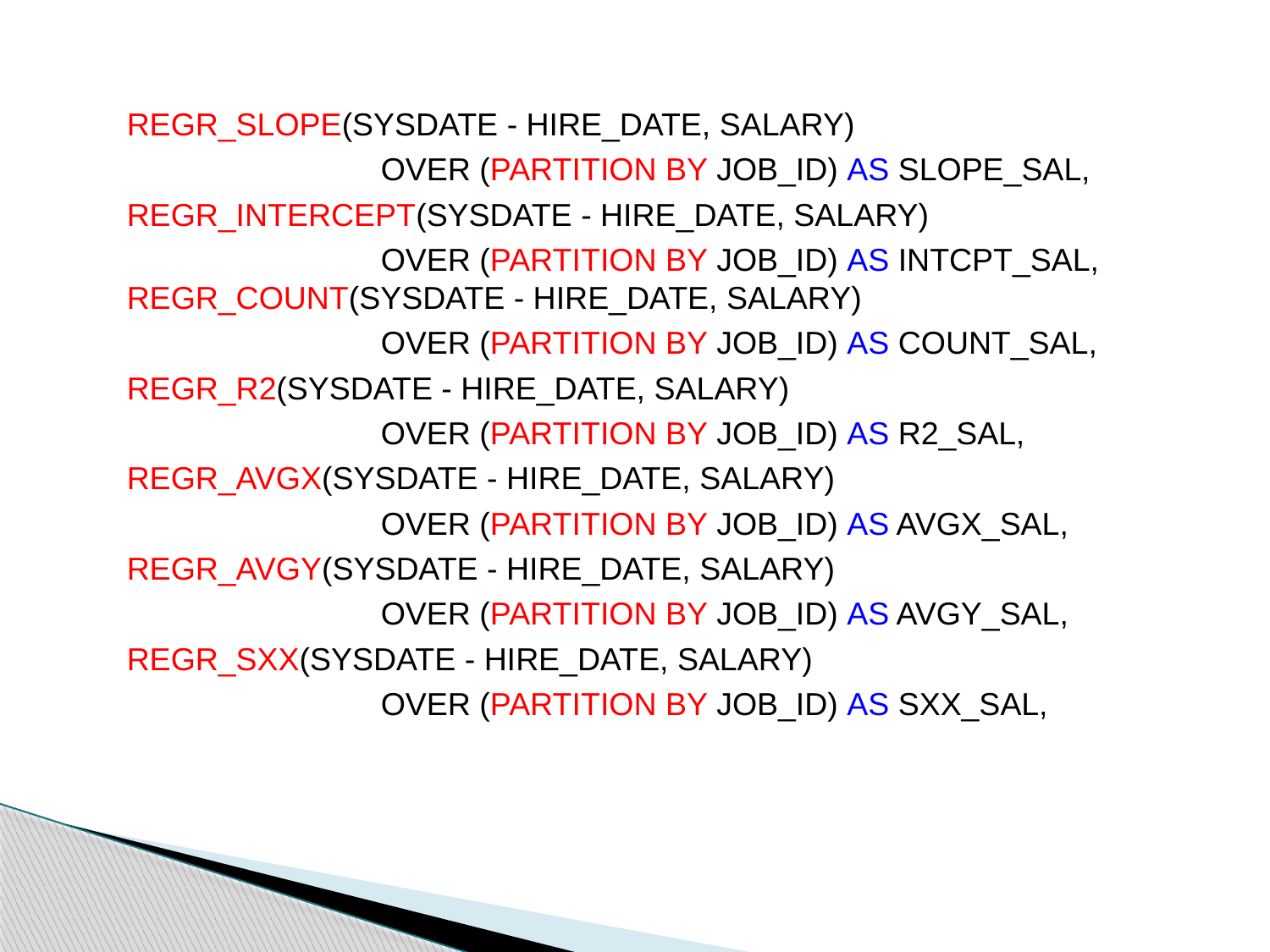

REGR_SLOPE(SYSDATE - HIRE_DATE, SALARY)
			OVER (PARTITION BY JOB_ID) AS SLOPE_SAL,
	REGR_INTERCEPT(SYSDATE - HIRE_DATE, SALARY)
			OVER (PARTITION BY JOB_ID) AS INTCPT_SAL, REGR_COUNT(SYSDATE - HIRE_DATE, SALARY)
			OVER (PARTITION BY JOB_ID) AS COUNT_SAL,
	REGR_R2(SYSDATE - HIRE_DATE, SALARY)
			OVER (PARTITION BY JOB_ID) AS R2_SAL,
	REGR_AVGX(SYSDATE - HIRE_DATE, SALARY)
			OVER (PARTITION BY JOB_ID) AS AVGX_SAL,
	REGR_AVGY(SYSDATE - HIRE_DATE, SALARY)
			OVER (PARTITION BY JOB_ID) AS AVGY_SAL,
	REGR_SXX(SYSDATE - HIRE_DATE, SALARY)
			OVER (PARTITION BY JOB_ID) AS SXX_SAL,